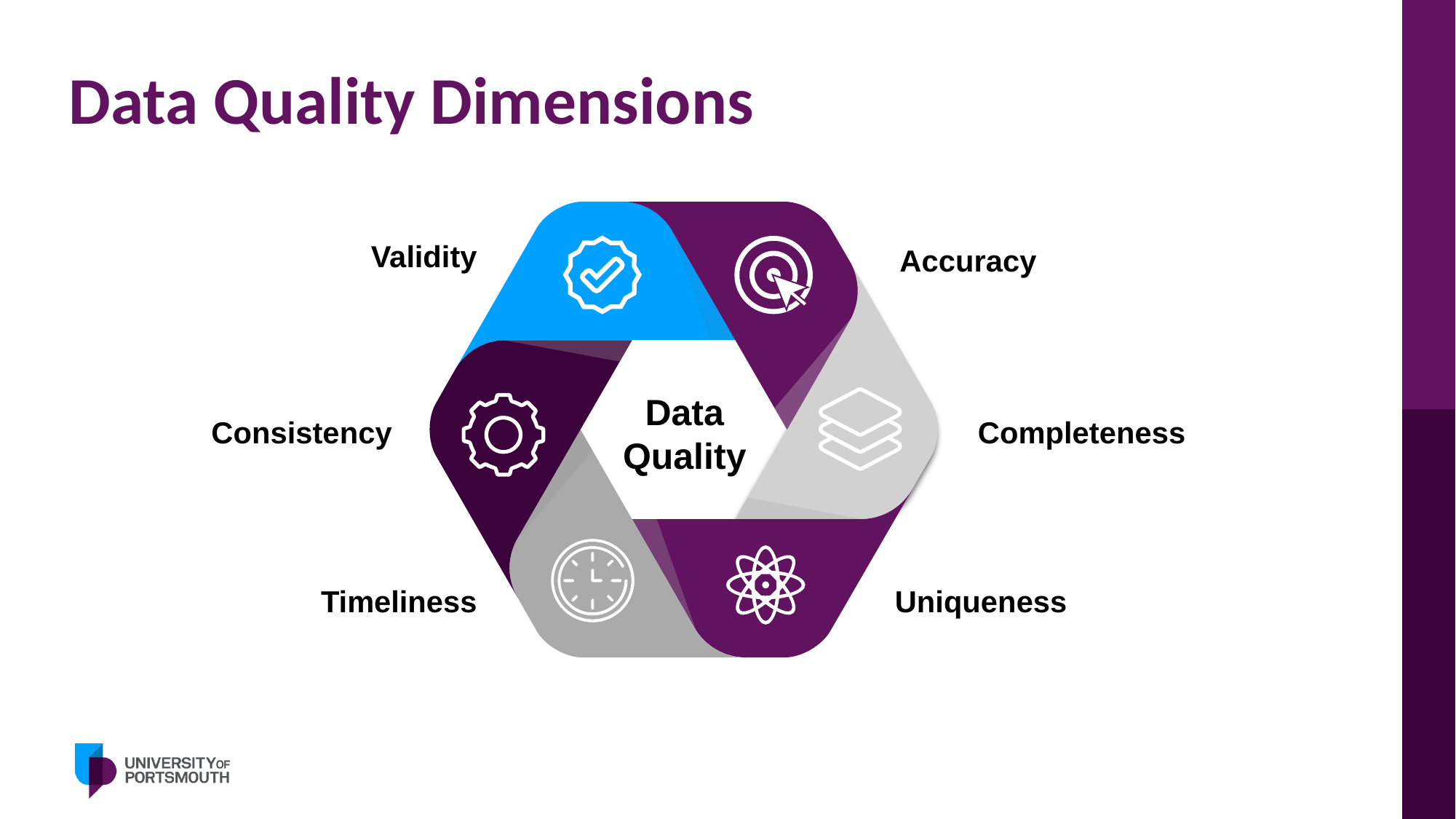

# Data Quality Dimensions

Validity

Accuracy

Data Quality

Consistency
Completeness

Uniqueness
Timeliness